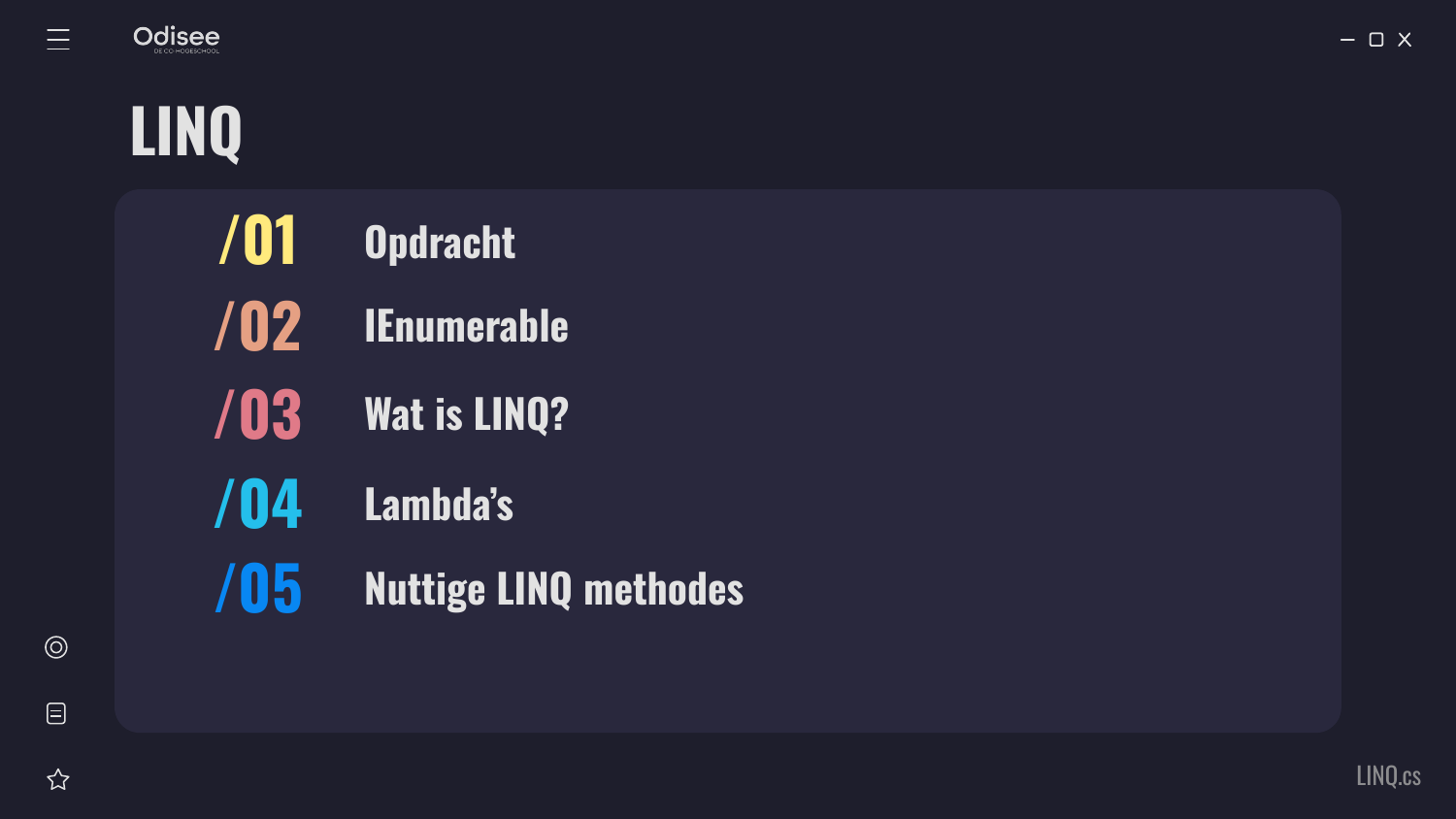

LINQ
/01
# Opdracht
/02
IEnumerable
Wat is LINQ?
/03
Lambda’s
/04
/05
Nuttige LINQ methodes

LINQ.cs